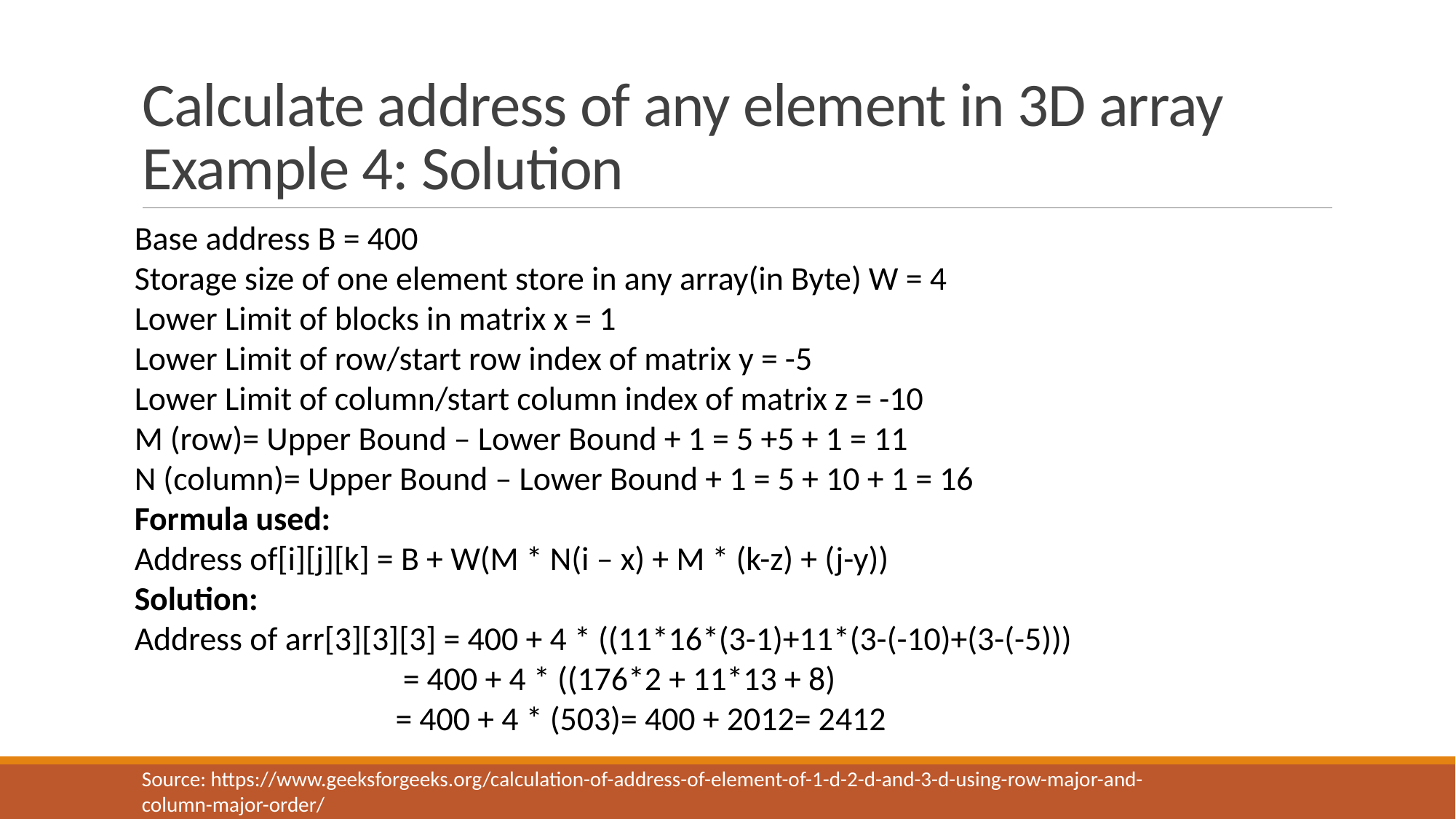

# Calculate address of any element in 3D array Example 4: Solution
Base address B = 400
Storage size of one element store in any array(in Byte) W = 4
Lower Limit of blocks in matrix x = 1
Lower Limit of row/start row index of matrix y = -5
Lower Limit of column/start column index of matrix z = -10
M (row)= Upper Bound – Lower Bound + 1 = 5 +5 + 1 = 11
N (column)= Upper Bound – Lower Bound + 1 = 5 + 10 + 1 = 16
Formula used:
Address of[i][j][k] = B + W(M * N(i – x) + M * (k-z) + (j-y))
Solution:
Address of arr[3][3][3] = 400 + 4 * ((11*16*(3-1)+11*(3-(-10)+(3-(-5)))
                                    = 400 + 4 * ((176*2 + 11*13 + 8)
                                   = 400 + 4 * (503)= 400 + 2012= 2412
Source: https://www.geeksforgeeks.org/calculation-of-address-of-element-of-1-d-2-d-and-3-d-using-row-major-and-column-major-order/